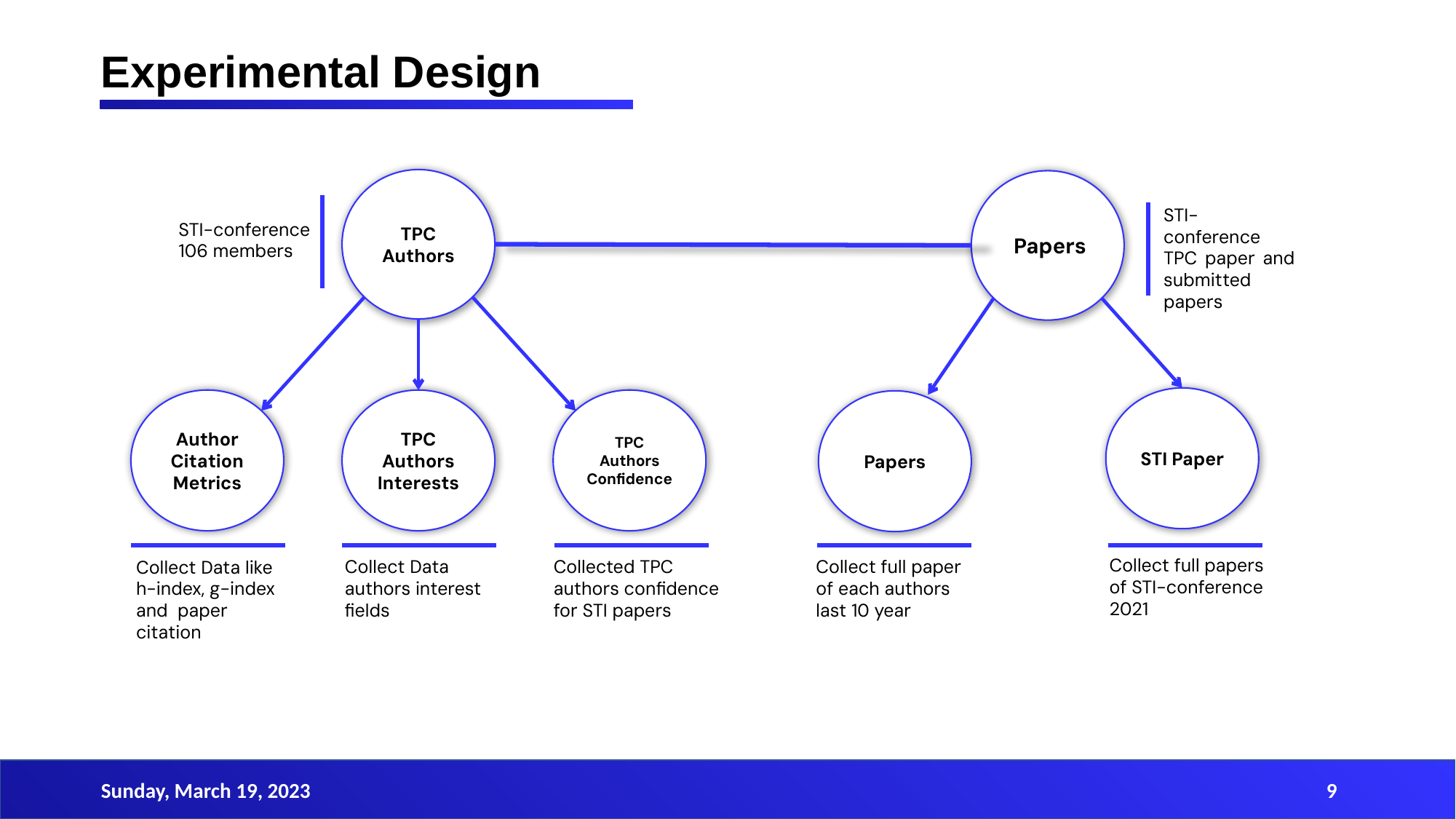

Experimental Design

TPC Authors
 Papers
STI-conference TPC paper and submitted papers
STI-conference 106 members
STI Paper
TPC Authors
Interests
TPC Authors Confidence
Author Citation Metrics
Papers
Collect full papers of STI-conference 2021
Collect full paper of each authors last 10 year
Collected TPC authors confidence for STI papers
Collect Data authors interest fields
Collect Data like h-index, g-index and  paper citation

Sunday, March 19, 2023
9